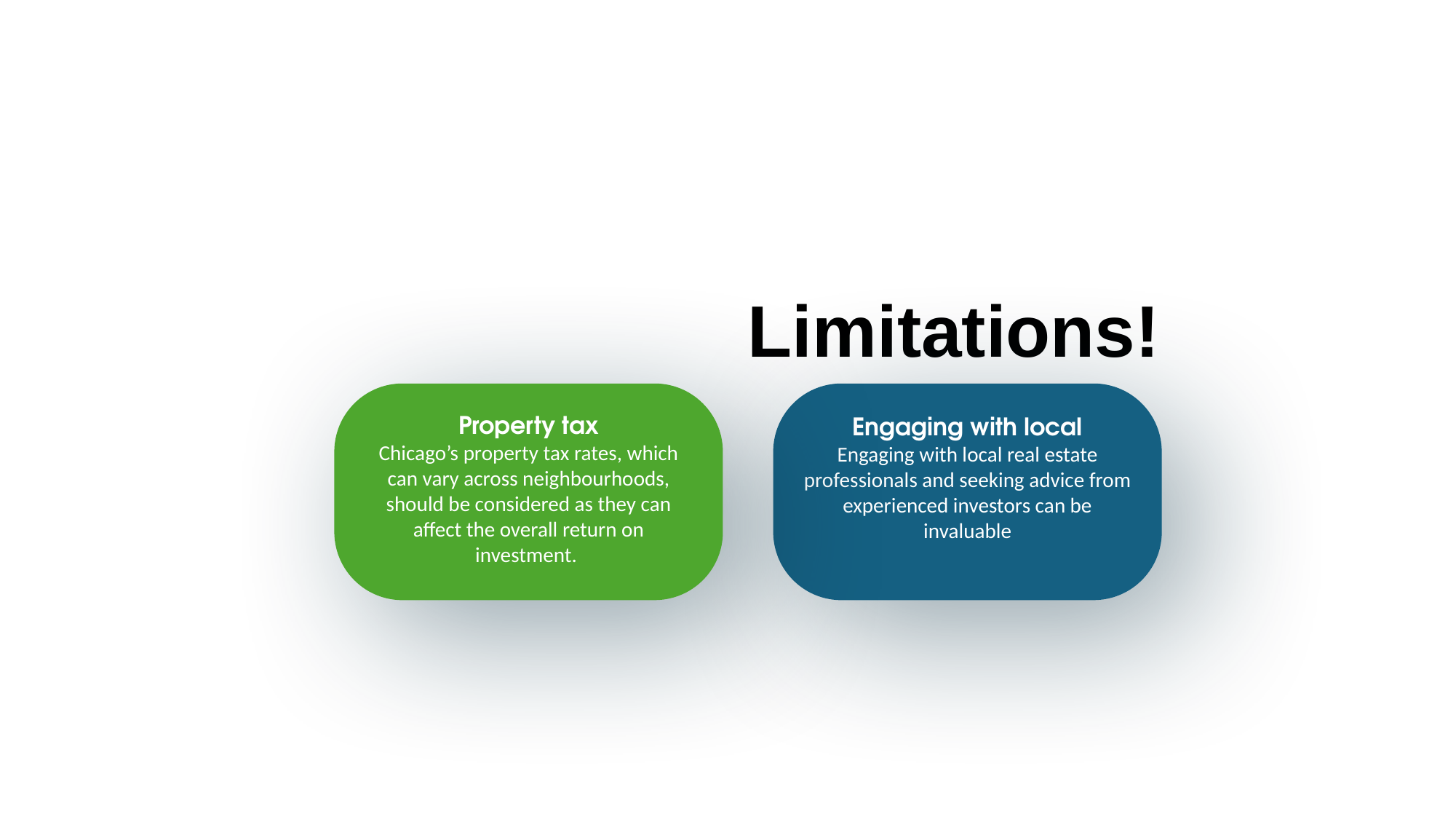

Limitations!

Property tax
Chicago’s property tax rates, which can vary across neighbourhoods, should be considered as they can affect the overall return on investment.

Engaging with local
Engaging with local real estate professionals and seeking advice from experienced investors can be invaluable